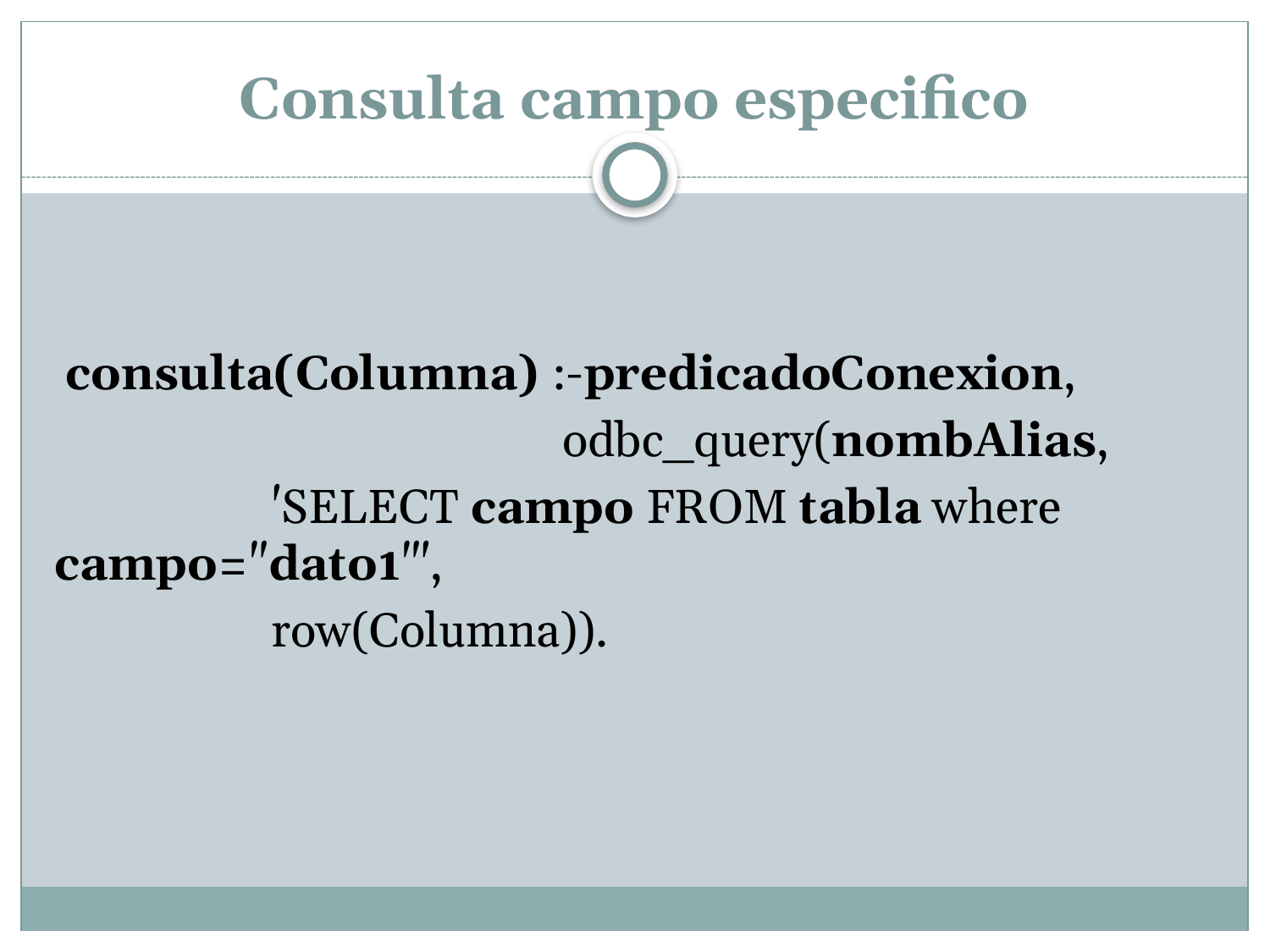

# Consulta campo especifico
 consulta(Columna) :-predicadoConexion,
        				odbc_query(nombAlias,
                   'SELECT campo FROM tabla where campo="dato1"',
                   row(Columna)).